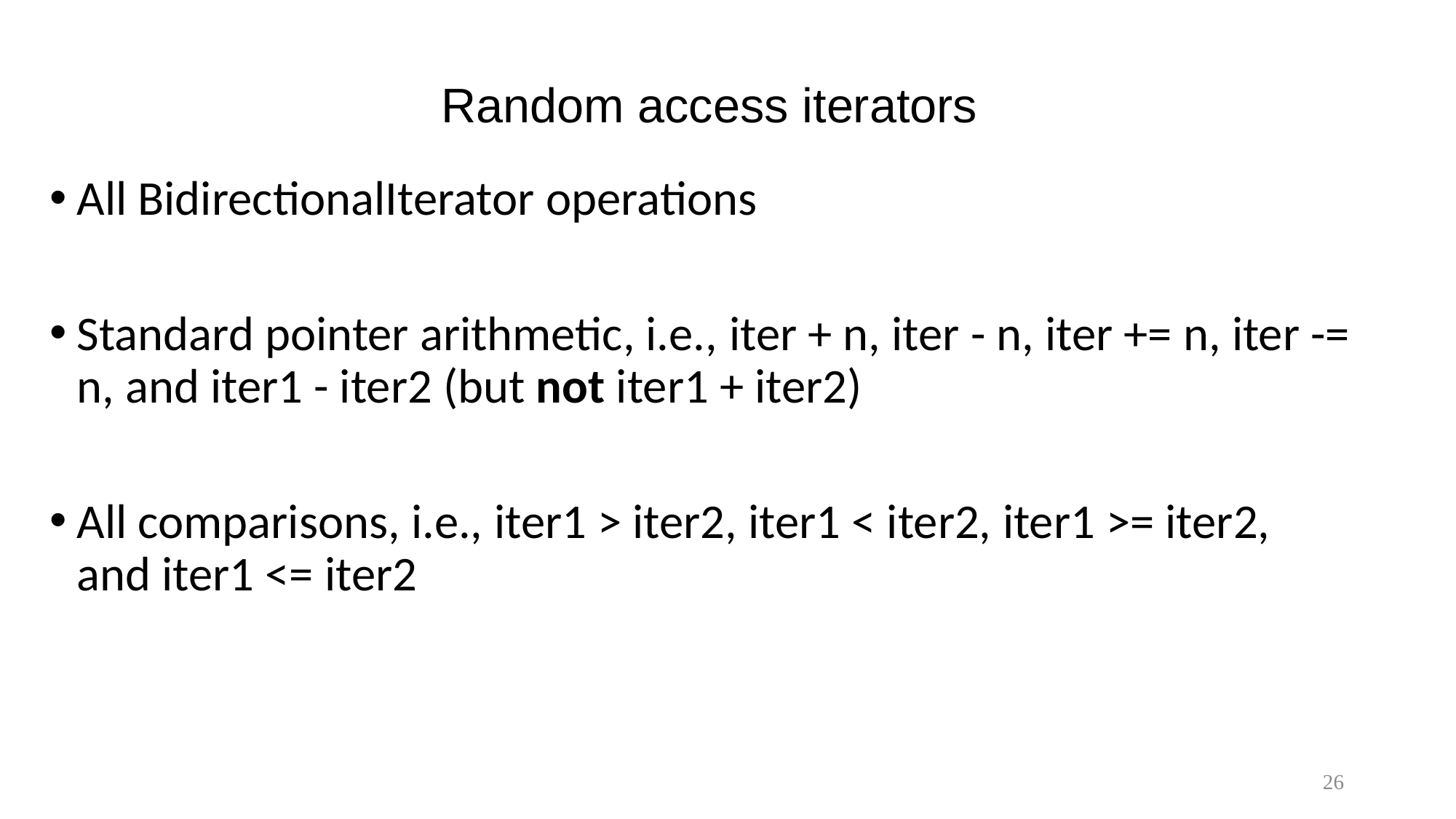

# Random access iterators
All BidirectionalIterator operations

Standard pointer arithmetic, i.e., iter + n, iter - n, iter += n, iter -= n, and iter1 - iter2 (but not iter1 + iter2)

All comparisons, i.e., iter1 > iter2, iter1 < iter2, iter1 >= iter2, and iter1 <= iter2
26